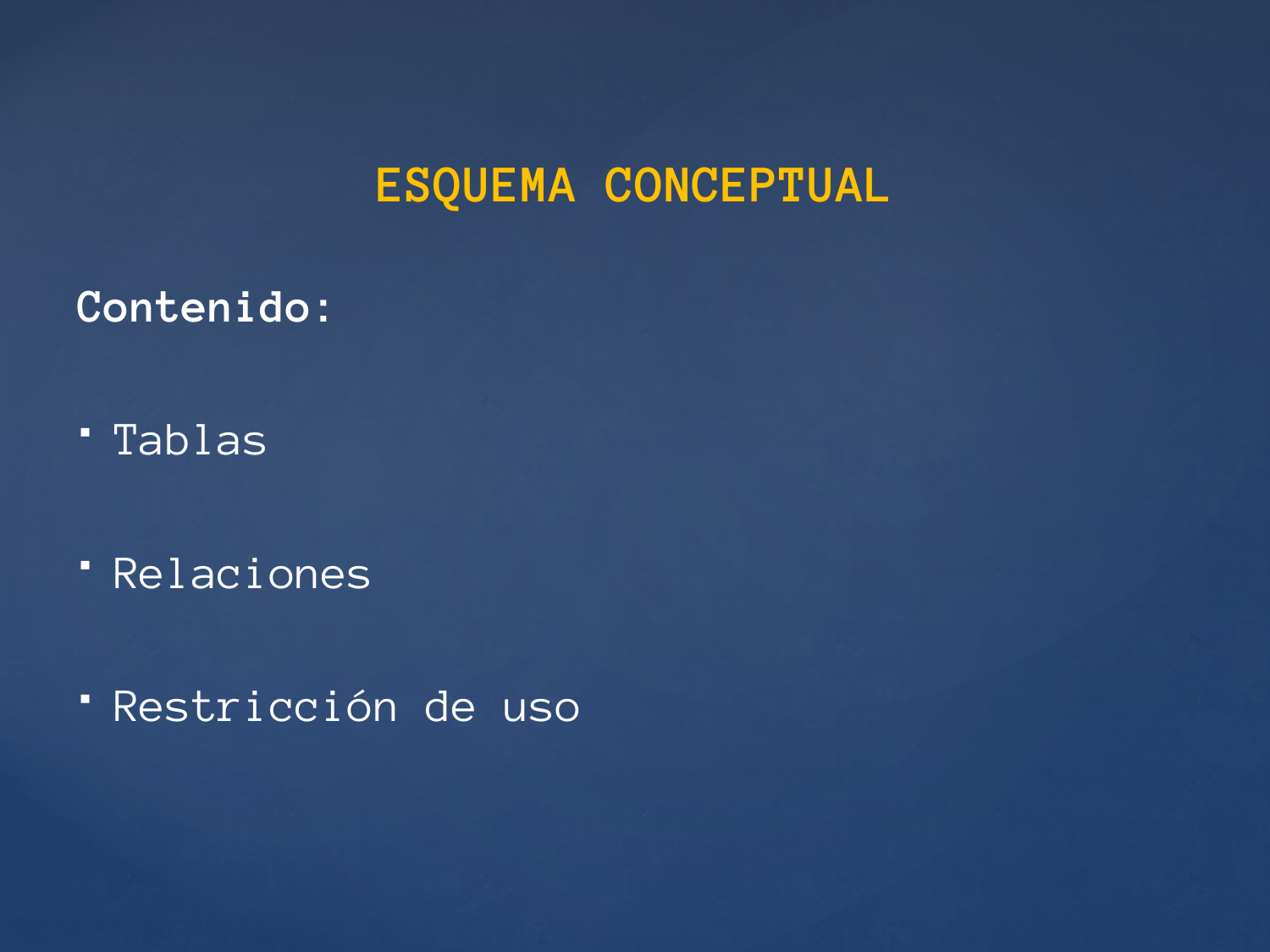

ESQUEMA CONCEPTUAL

Contenido:

Tablas

Relaciones

Restricción de uso